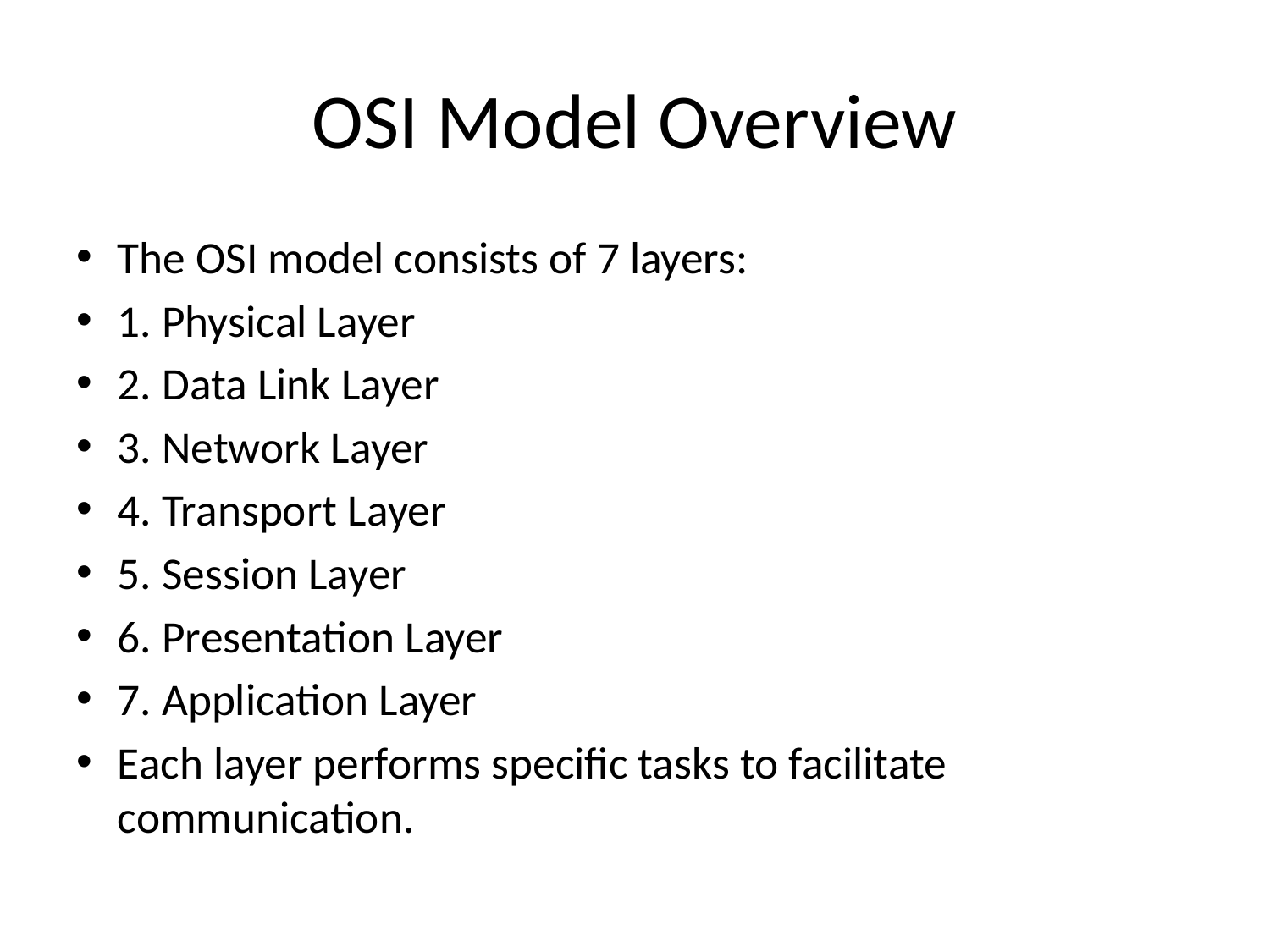

# OSI Model Overview
The OSI model consists of 7 layers:
1. Physical Layer
2. Data Link Layer
3. Network Layer
4. Transport Layer
5. Session Layer
6. Presentation Layer
7. Application Layer
Each layer performs specific tasks to facilitate communication.